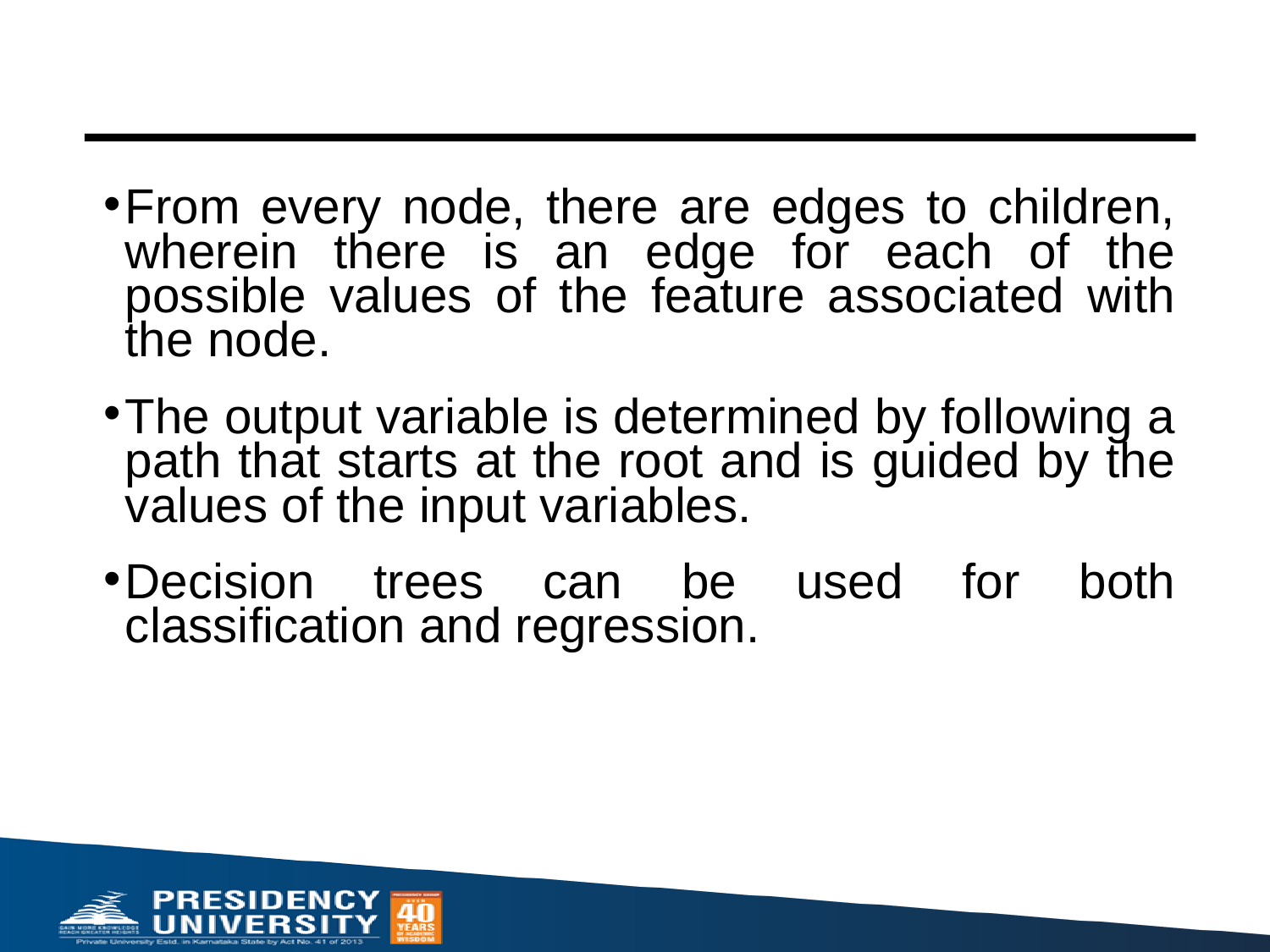

#
From every node, there are edges to children, wherein there is an edge for each of the possible values of the feature associated with the node.
The output variable is determined by following a path that starts at the root and is guided by the values of the input variables.
Decision trees can be used for both classification and regression.